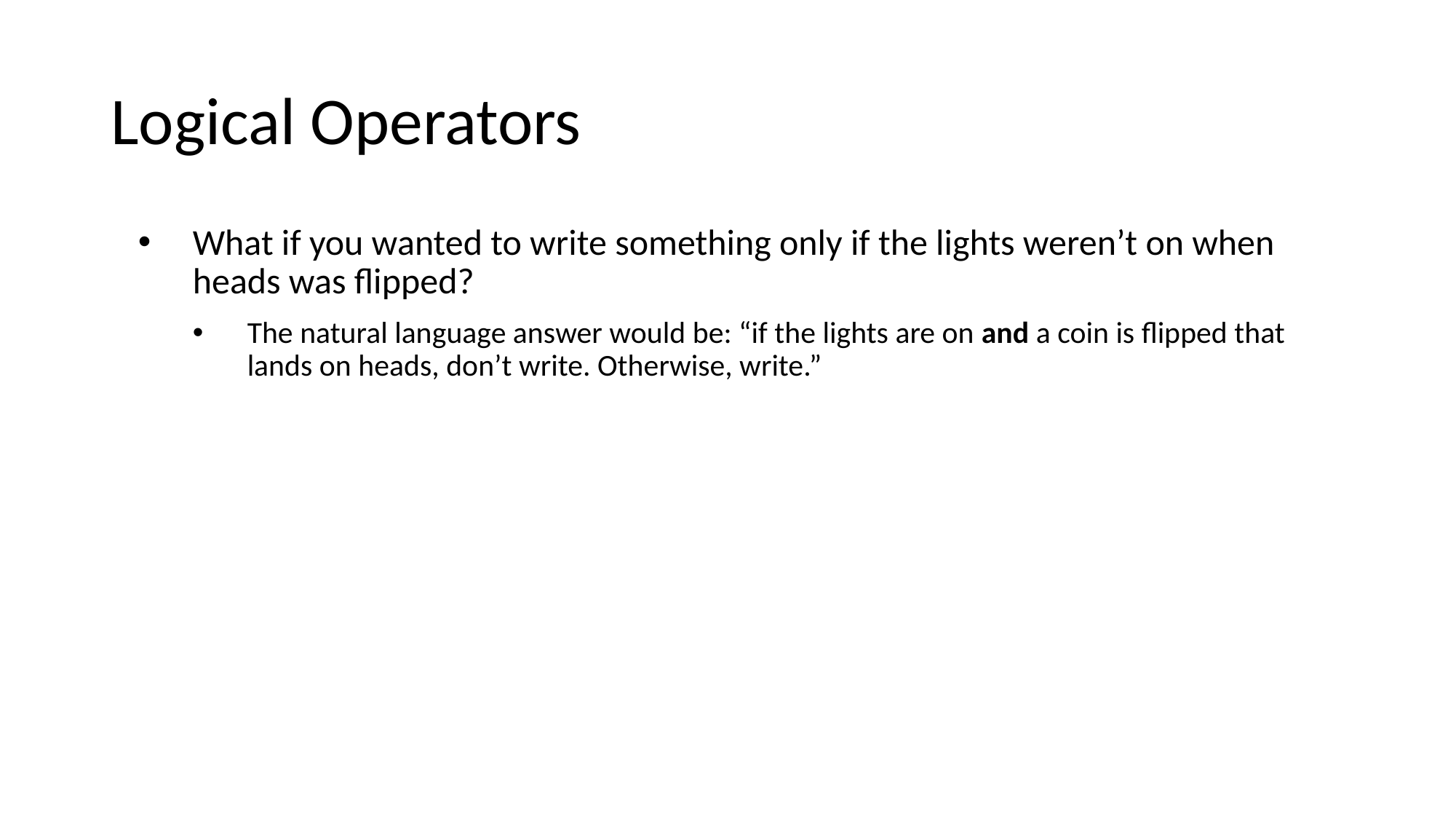

# Logical Operators
What if you wanted to write something only if the lights weren’t on when heads was flipped?
The natural language answer would be: “if the lights are on and a coin is flipped that lands on heads, don’t write. Otherwise, write.”